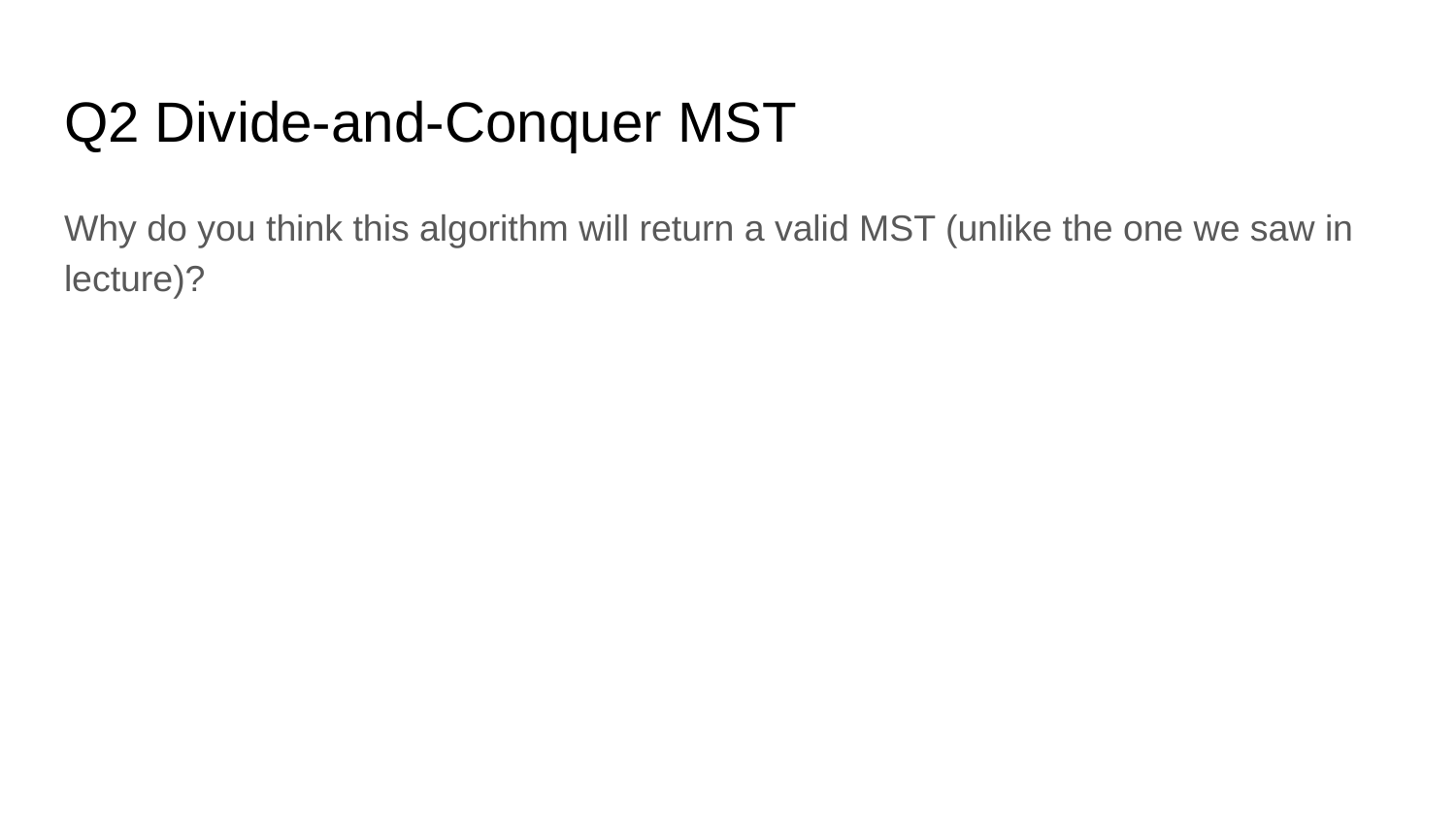

# Q2 Divide-and-Conquer MST
Why do you think this algorithm will return a valid MST (unlike the one we saw in lecture)?